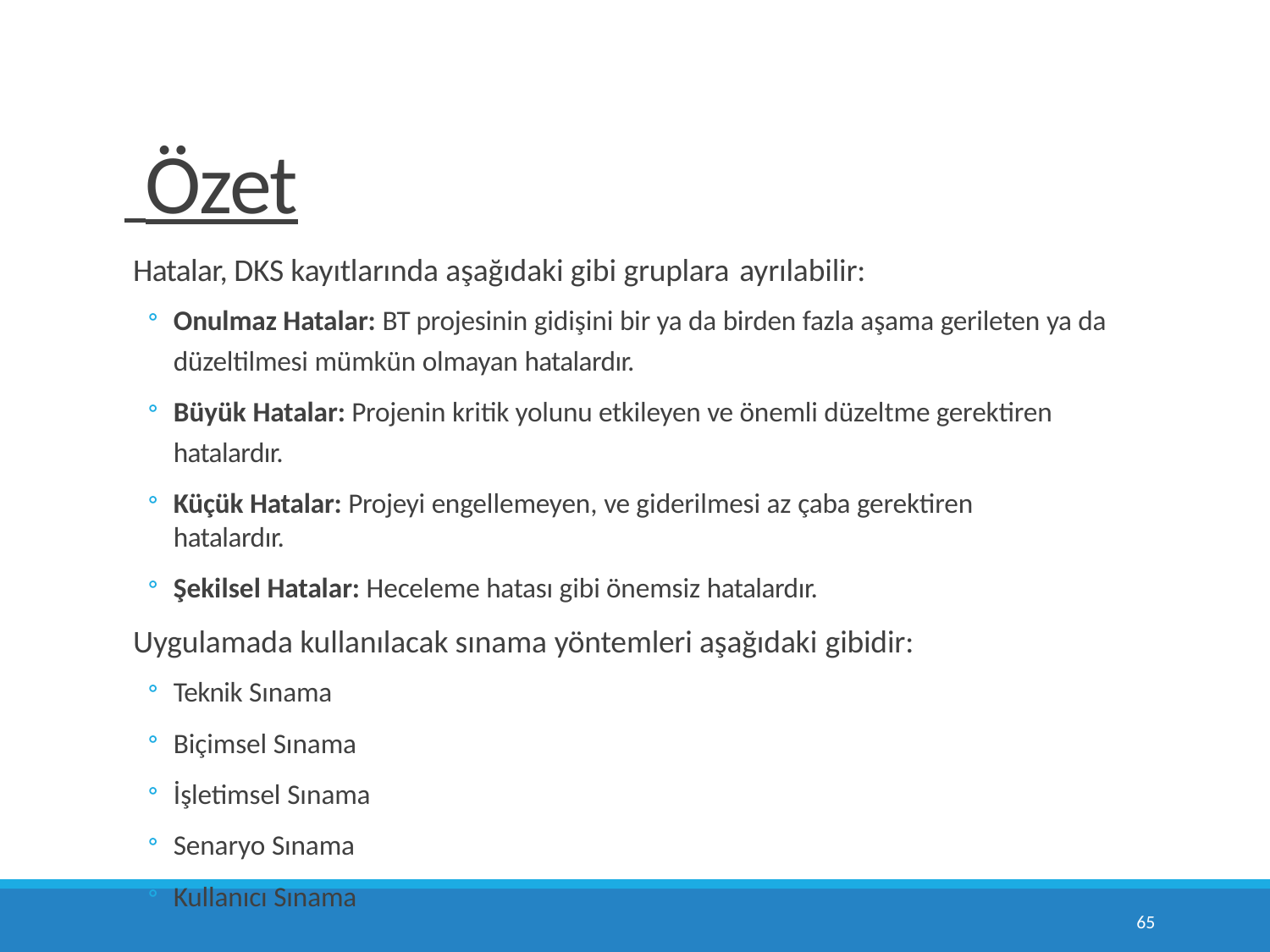

# Özet
Hatalar, DKS kayıtlarında aşağıdaki gibi gruplara ayrılabilir:
Onulmaz Hatalar: BT projesinin gidişini bir ya da birden fazla aşama gerileten ya da  düzeltilmesi mümkün olmayan hatalardır.
Büyük Hatalar: Projenin kritik yolunu etkileyen ve önemli düzeltme gerektiren  hatalardır.
Küçük Hatalar: Projeyi engellemeyen, ve giderilmesi az çaba gerektiren hatalardır.
Şekilsel Hatalar: Heceleme hatası gibi önemsiz hatalardır.
Uygulamada kullanılacak sınama yöntemleri aşağıdaki gibidir:
Teknik Sınama
Biçimsel Sınama
İşletimsel Sınama
Senaryo Sınama
Kullanıcı Sınama
65